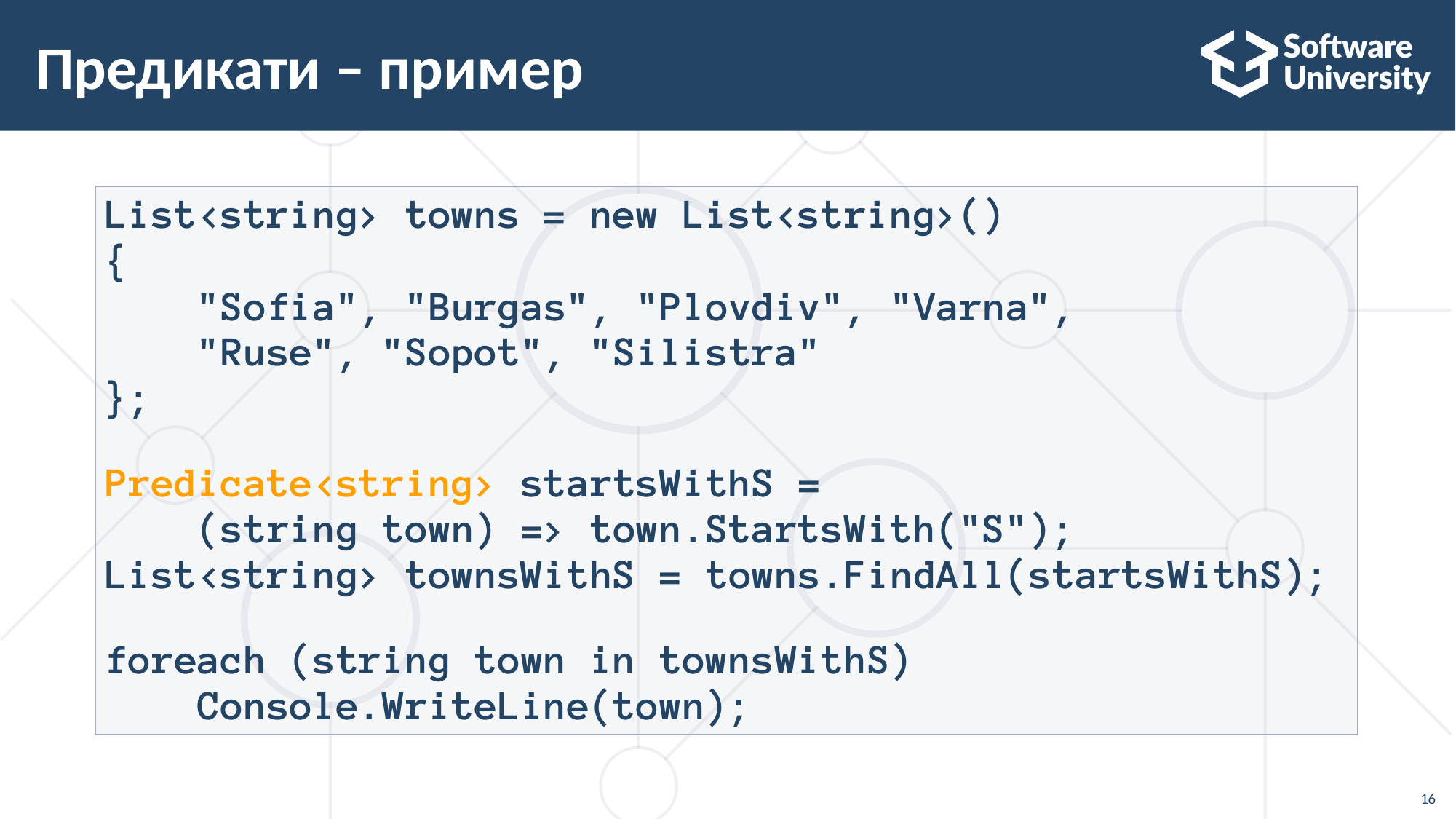

# Предикати – пример
List<string> towns = new List<string>()
{
    "Sofia", "Burgas", "Plovdiv", "Varna",
    "Ruse", "Sopot", "Silistra"
};

Predicate<string> startsWithS =
    (string town) => town.StartsWith("S");
List<string> townsWithS = towns.FindAll(startsWithS);

foreach (string town in townsWithS)
    Console.WriteLine(town);
16